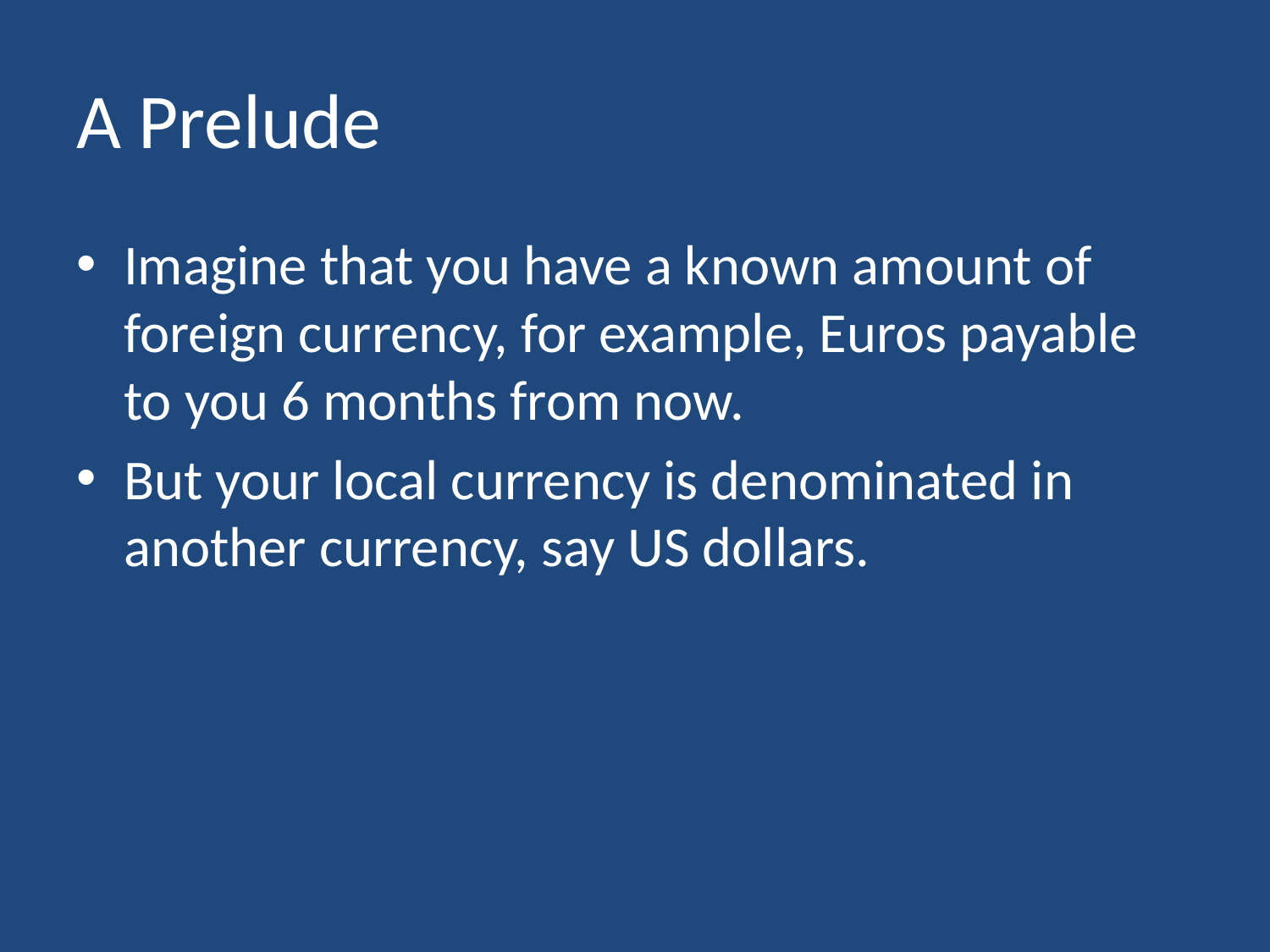

# A Prelude
Imagine that you have a known amount of  foreign currency, for example, Euros payable to you 6 months from now.
But your local currency is denominated in another currency, say US dollars.